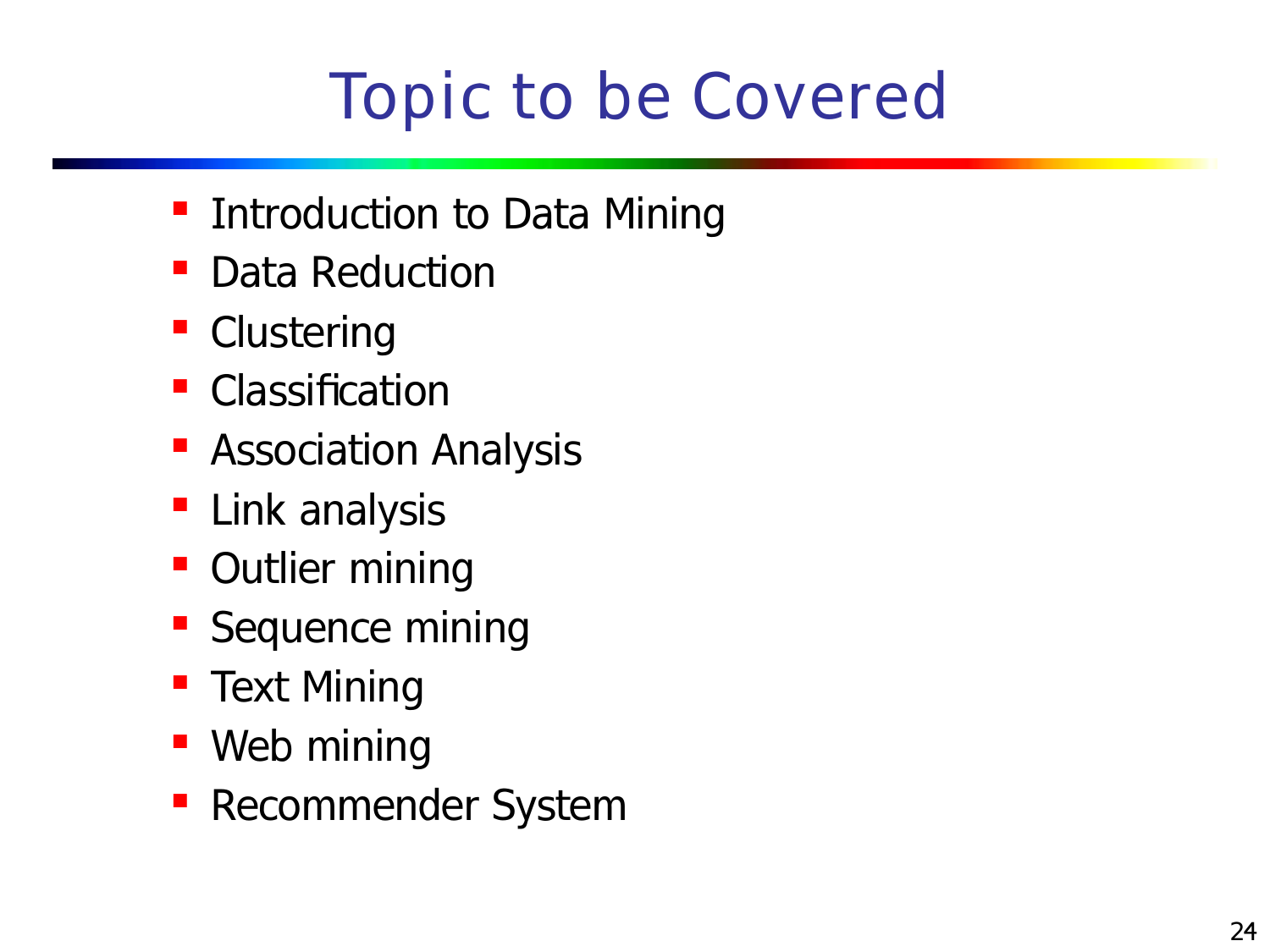

# Topic to be Covered
Introduction to Data Mining
Data Reduction
Clustering
Classification
Association Analysis
Link analysis
Outlier mining
Sequence mining
Text Mining
Web mining
Recommender System

24